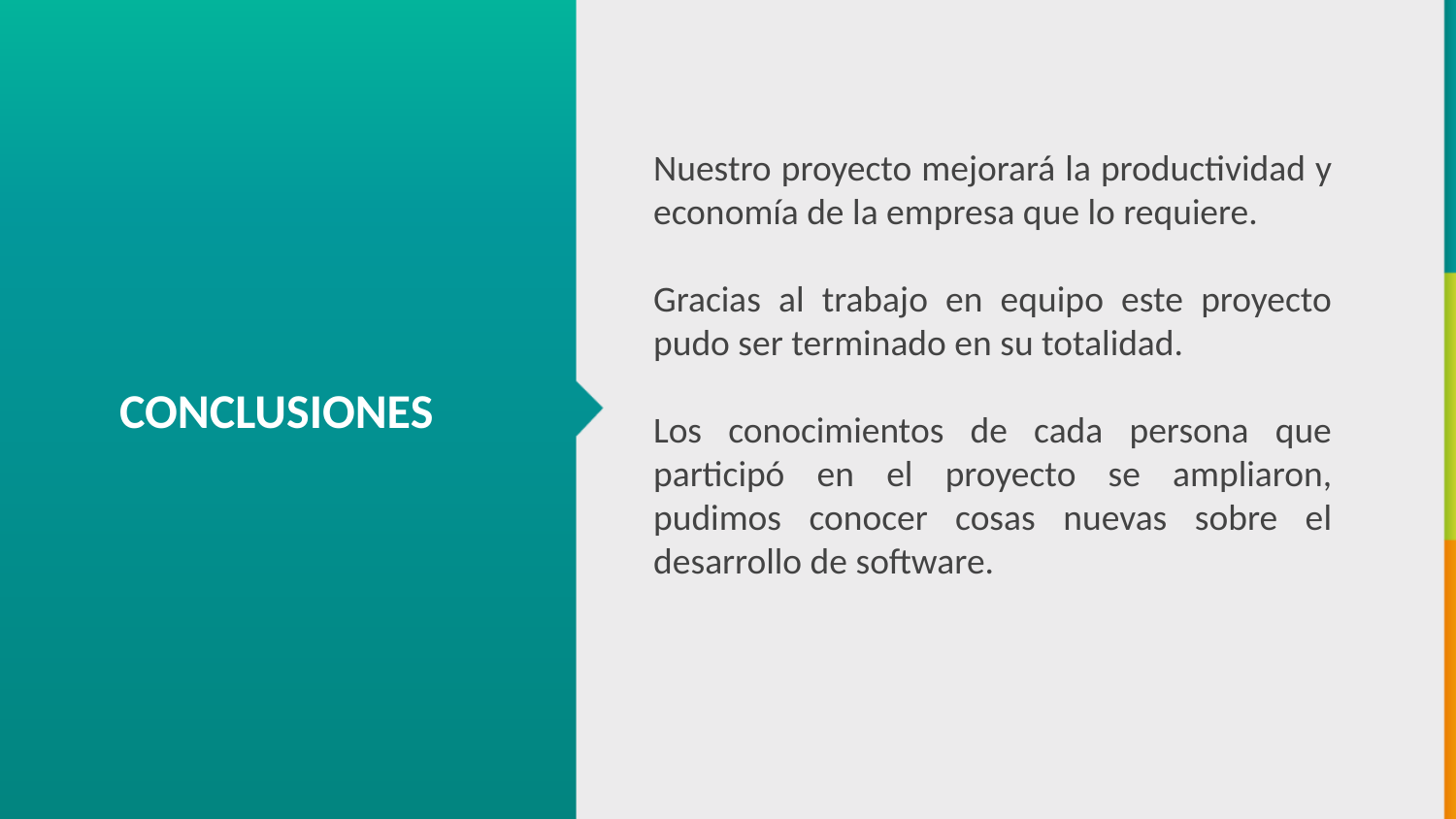

Nuestro proyecto mejorará la productividad y economía de la empresa que lo requiere.

Gracias al trabajo en equipo este proyecto pudo ser terminado en su totalidad.

Los conocimientos de cada persona que participó en el proyecto se ampliaron, pudimos conocer cosas nuevas sobre el desarrollo de software.
CONCLUSIONES